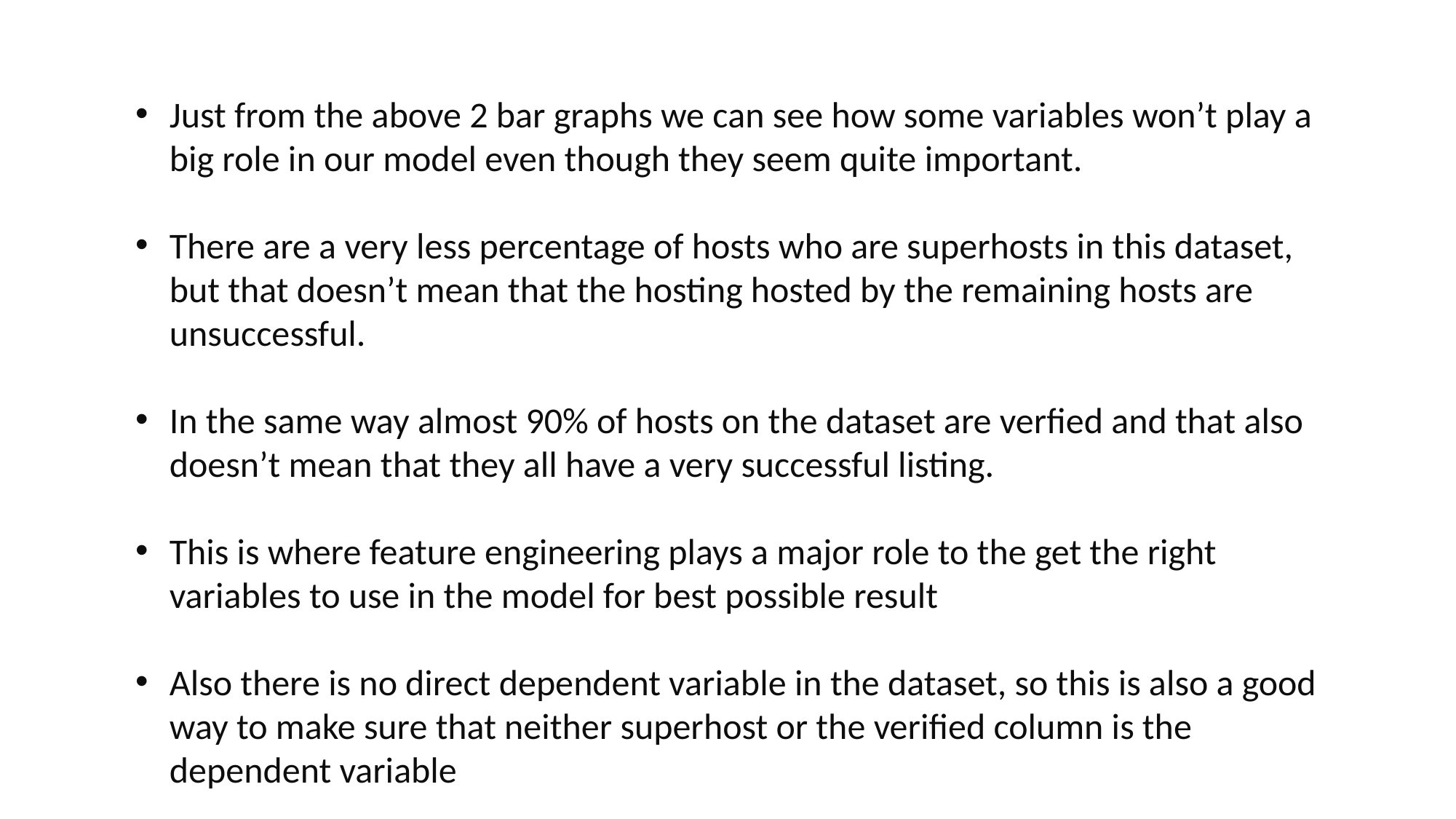

Just from the above 2 bar graphs we can see how some variables won’t play a big role in our model even though they seem quite important.

There are a very less percentage of hosts who are superhosts in this dataset, but that doesn’t mean that the hosting hosted by the remaining hosts are unsuccessful.

In the same way almost 90% of hosts on the dataset are verfied and that also doesn’t mean that they all have a very successful listing.

This is where feature engineering plays a major role to the get the right variables to use in the model for best possible result

Also there is no direct dependent variable in the dataset, so this is also a good way to make sure that neither superhost or the verified column is the dependent variable